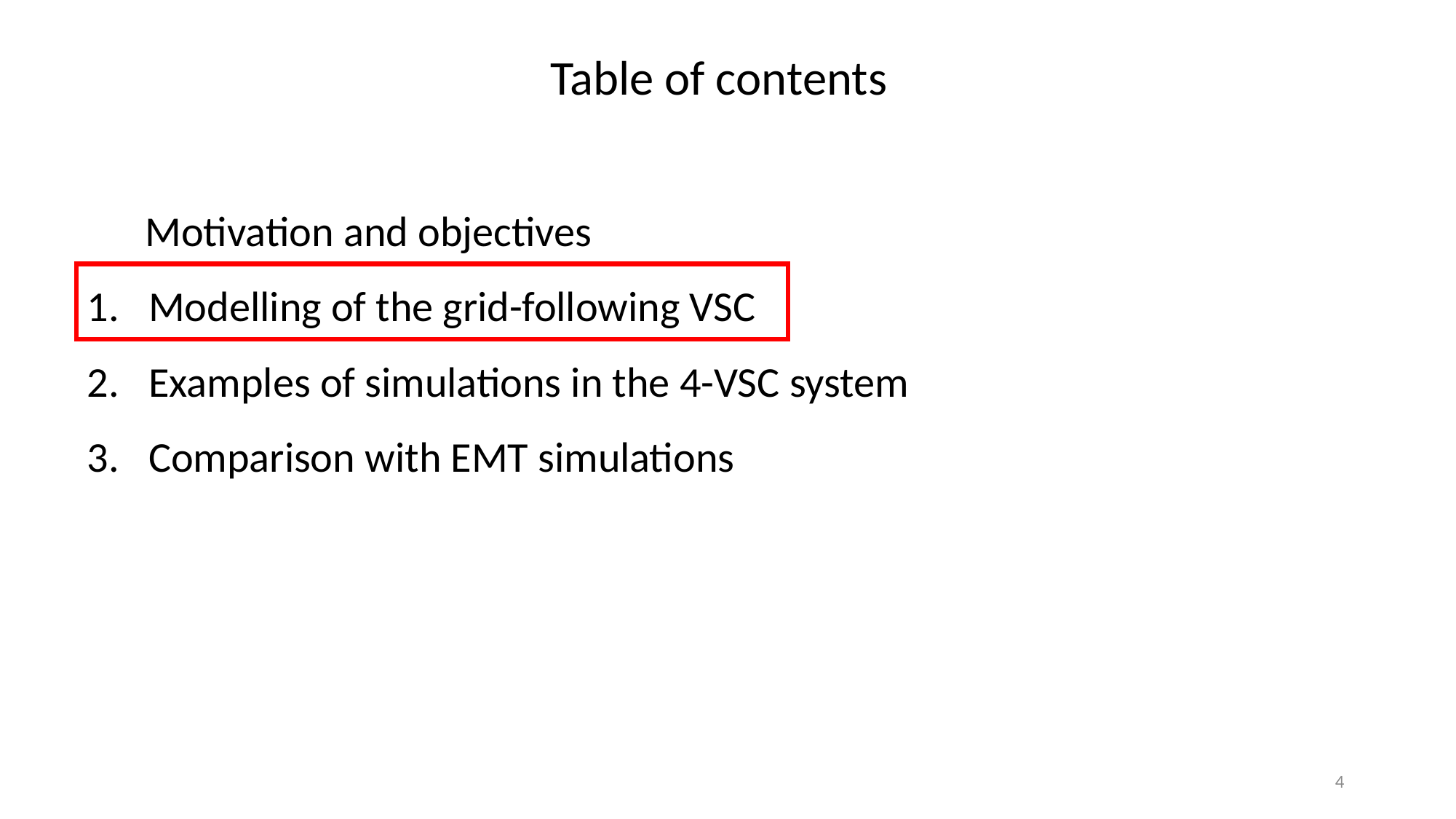

# Table of contents
      Motivation and objectives
Modelling of the grid-following VSC
Examples of simulations in the 4-VSC system
Comparison with EMT simulations

4